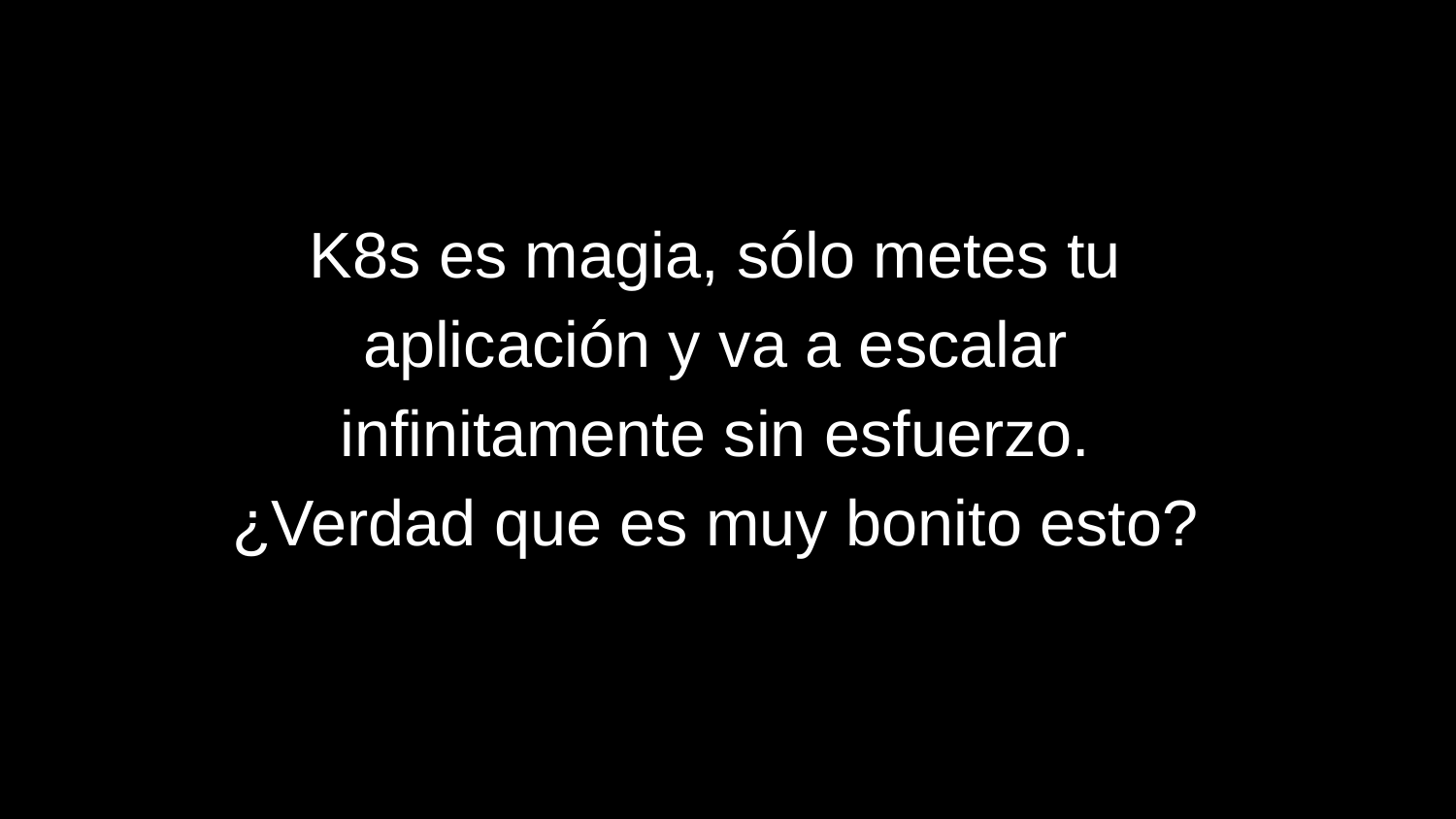

K8s es magia, sólo metes tu aplicación y va a escalar infinitamente sin esfuerzo.
¿Verdad que es muy bonito esto?